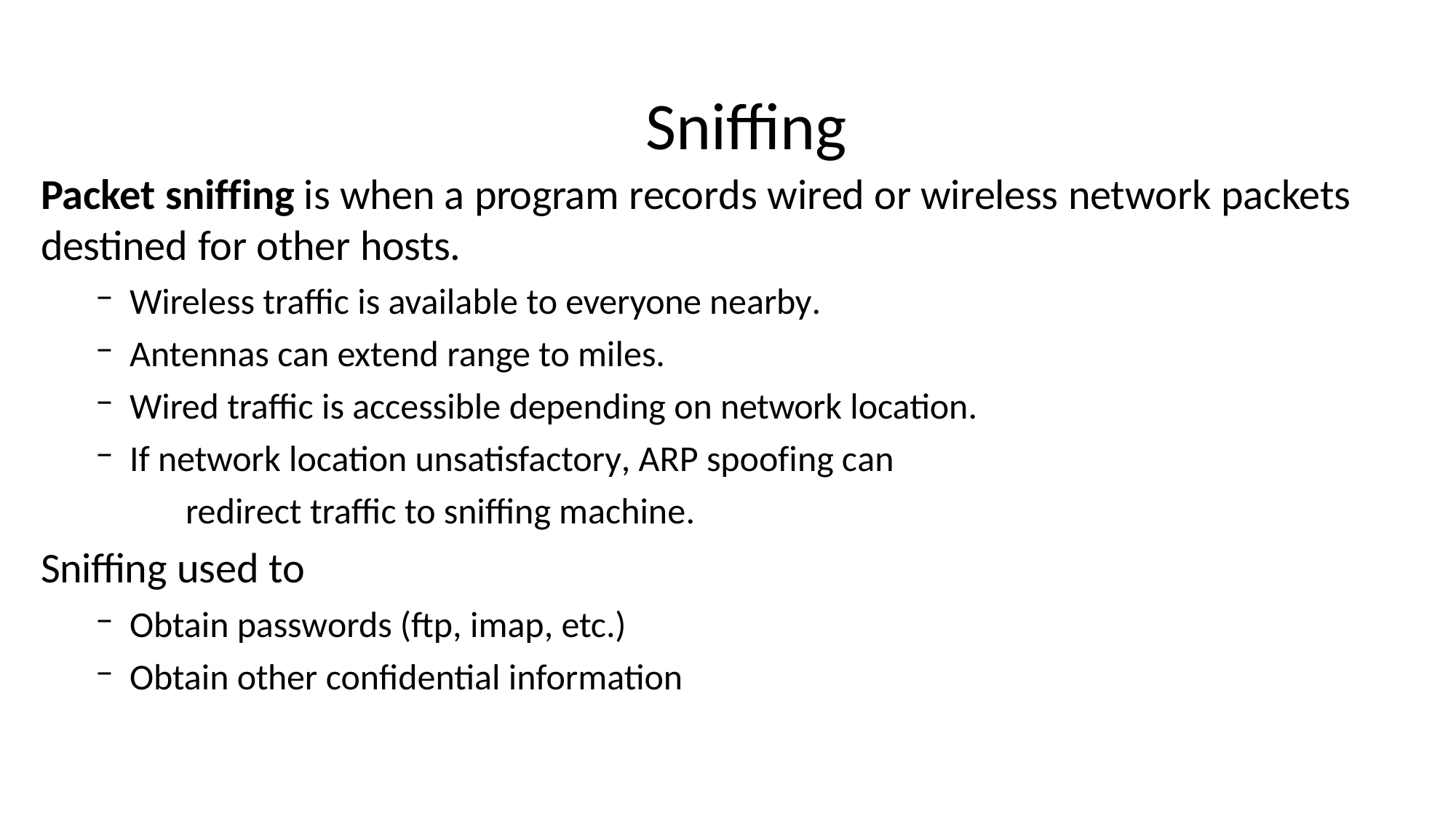

# Sniffing
Packet sniffing is when a program records wired or wireless network packets destined for other hosts.
Wireless traffic is available to everyone nearby.
Antennas can extend range to miles.
Wired traffic is accessible depending on network location.
If network location unsatisfactory, ARP spoofing can
	redirect traffic to sniffing machine.
Sniffing used to
Obtain passwords (ftp, imap, etc.)
Obtain other confidential information